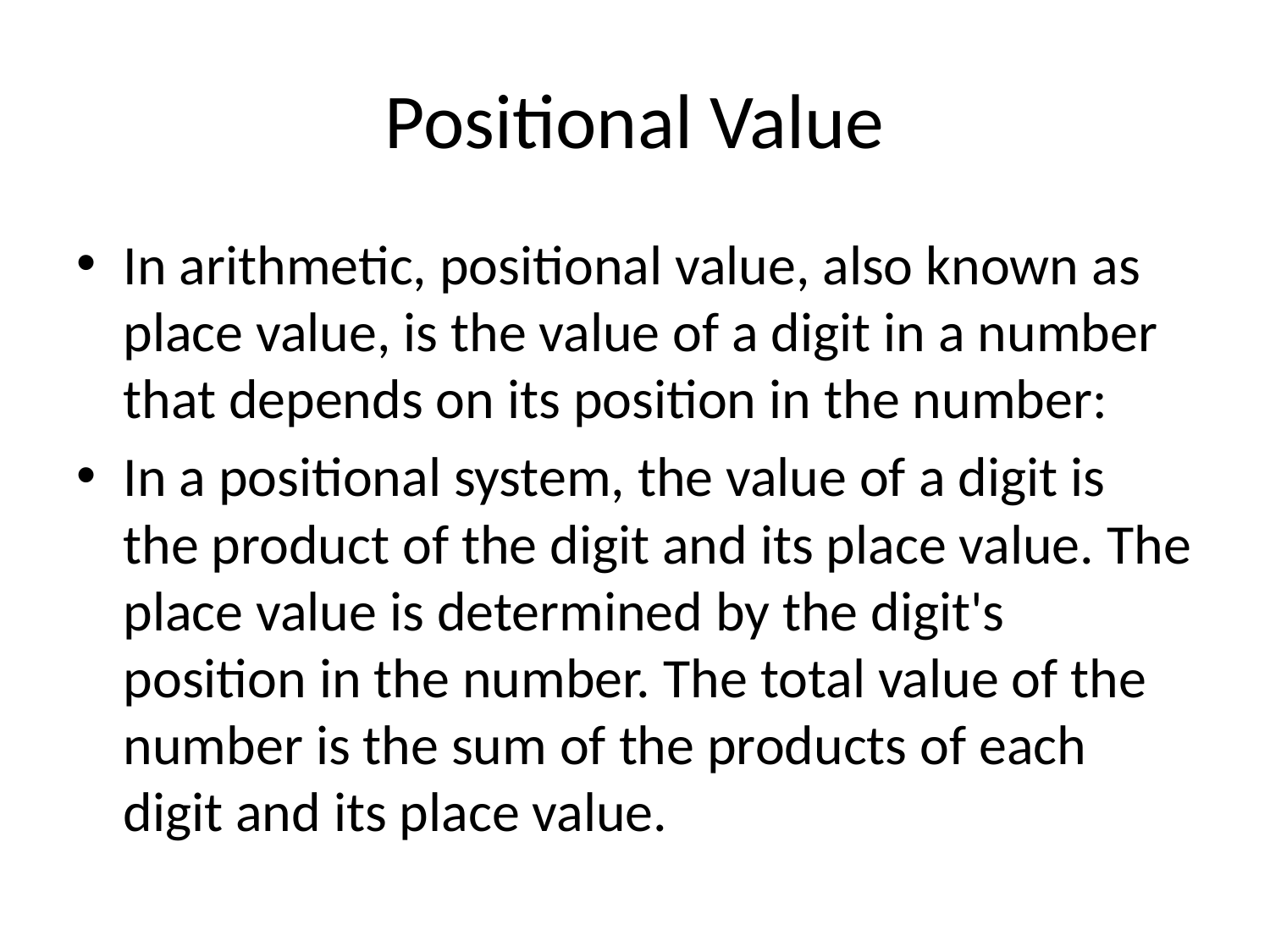

# Positional Value
In arithmetic, positional value, also known as place value, is the value of a digit in a number that depends on its position in the number:
In a positional system, the value of a digit is the product of the digit and its place value. The place value is determined by the digit's position in the number. The total value of the number is the sum of the products of each digit and its place value.